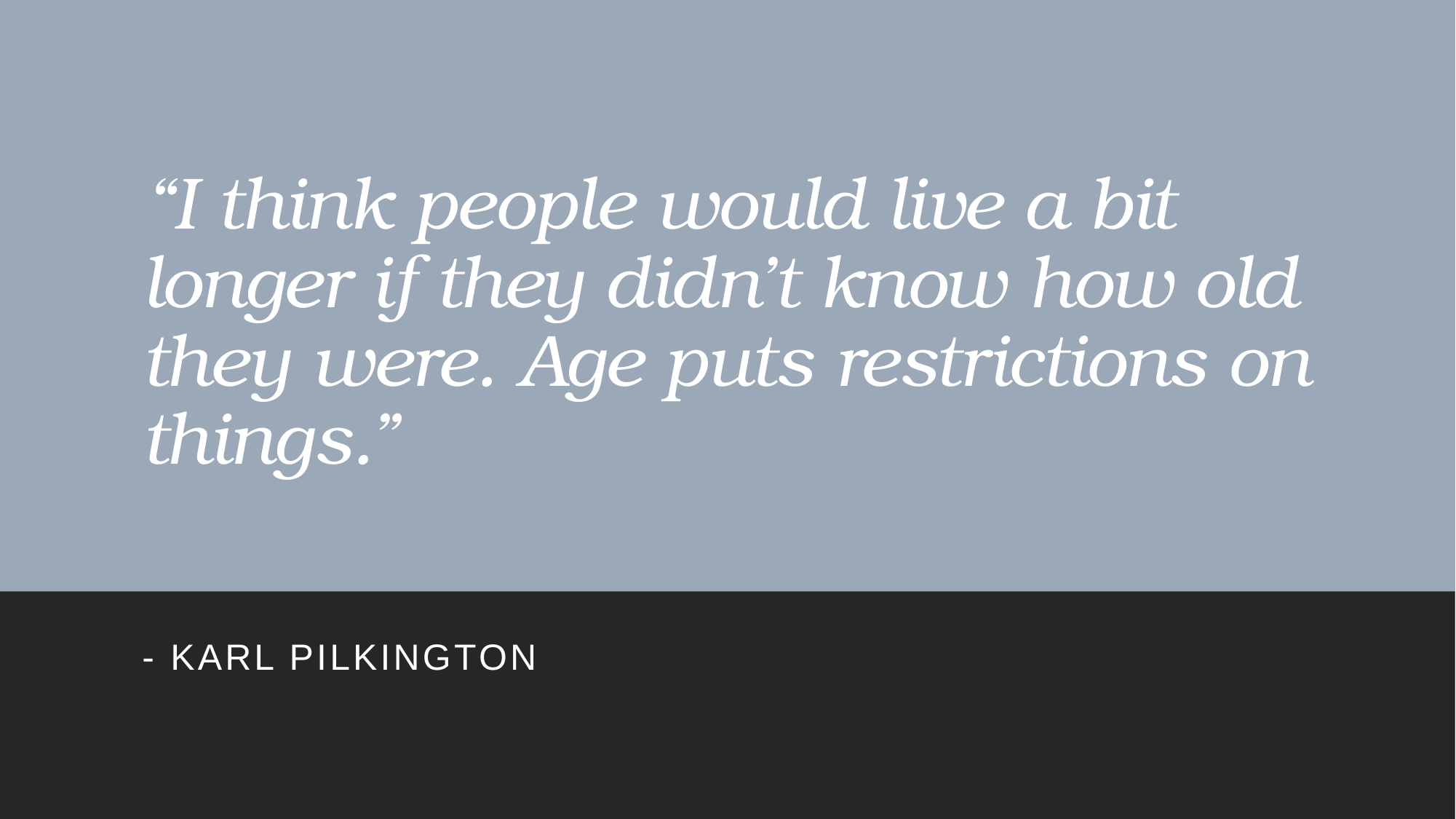

# “I think people would live a bit longer if they didn’t know how old they were. Age puts restrictions on things.”

- Karl Pilkington